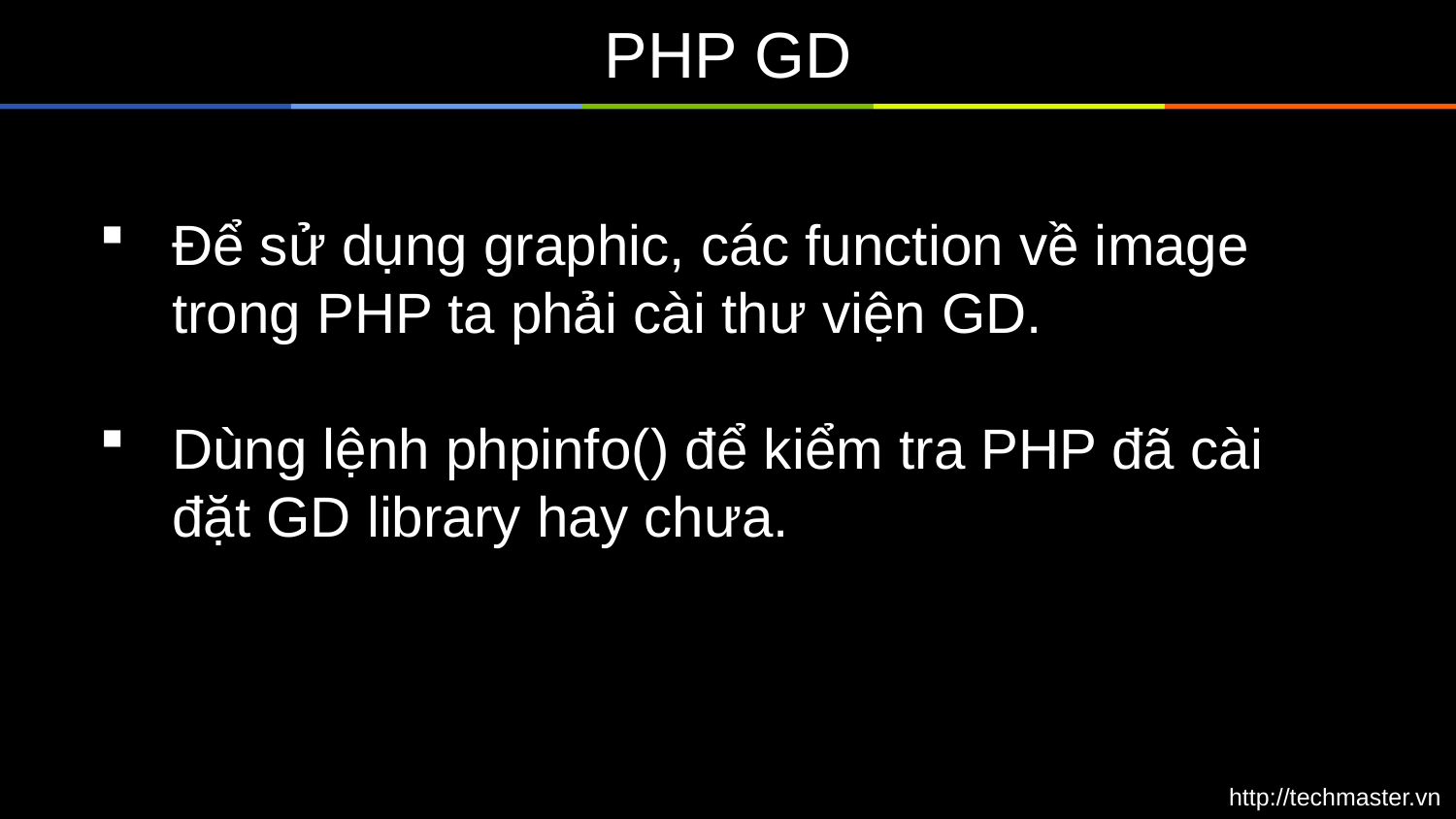

# PHP GD
Để sử dụng graphic, các function về image trong PHP ta phải cài thư viện GD.

Dùng lệnh phpinfo() để kiểm tra PHP đã cài đặt GD library hay chưa.